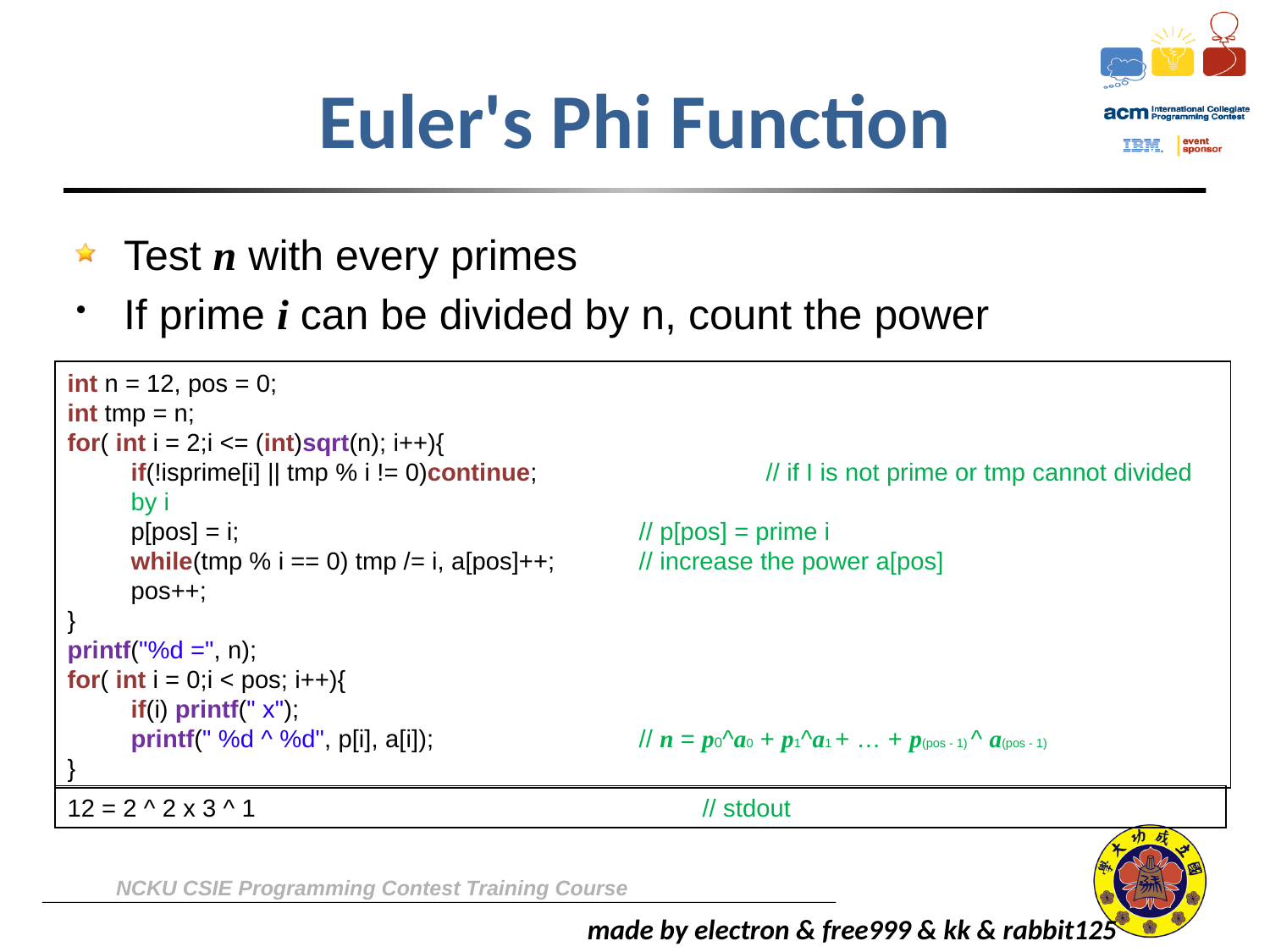

# Euler's Phi Function
Test n with every primes
If prime i can be divided by n, count the power
int n = 12, pos = 0;
int tmp = n;
for( int i = 2;i <= (int)sqrt(n); i++){
if(!isprime[i] || tmp % i != 0)continue;		// if I is not prime or tmp cannot divided by i
p[pos] = i;				// p[pos] = prime i
while(tmp % i == 0) tmp /= i, a[pos]++;	// increase the power a[pos]
pos++;
}
printf("%d =", n);
for( int i = 0;i < pos; i++){
if(i) printf(" x");
printf(" %d ^ %d", p[i], a[i]);		// n = p0^a0 + p1^a1 + … + p(pos - 1) ^ a(pos - 1)
}
12 = 2 ^ 2 x 3 ^ 1				// stdout
NCKU CSIE Programming Contest Training Course